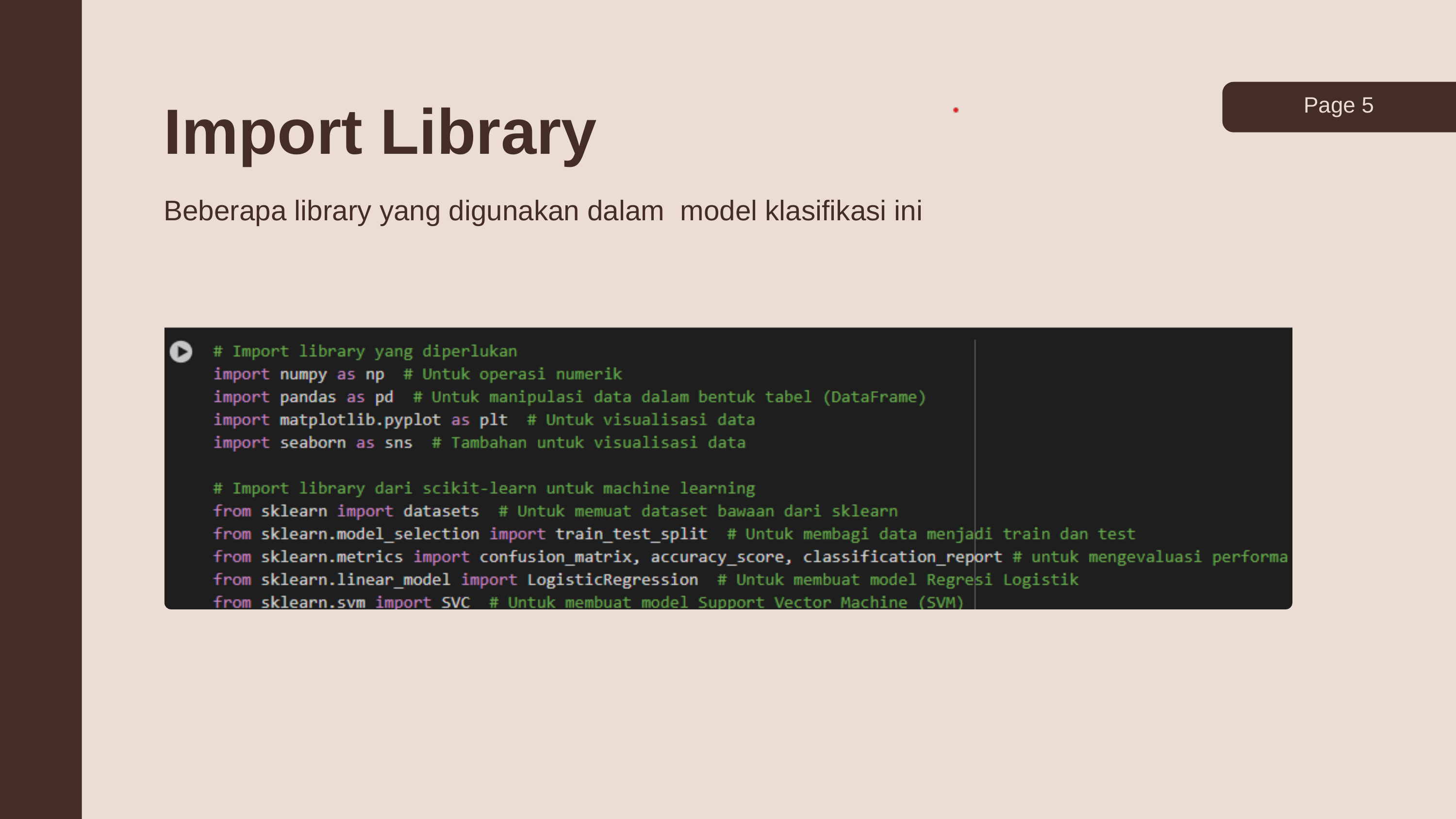

Page 5
Import Library

Beberapa library yang digunakan dalam  model klasifikasi ini